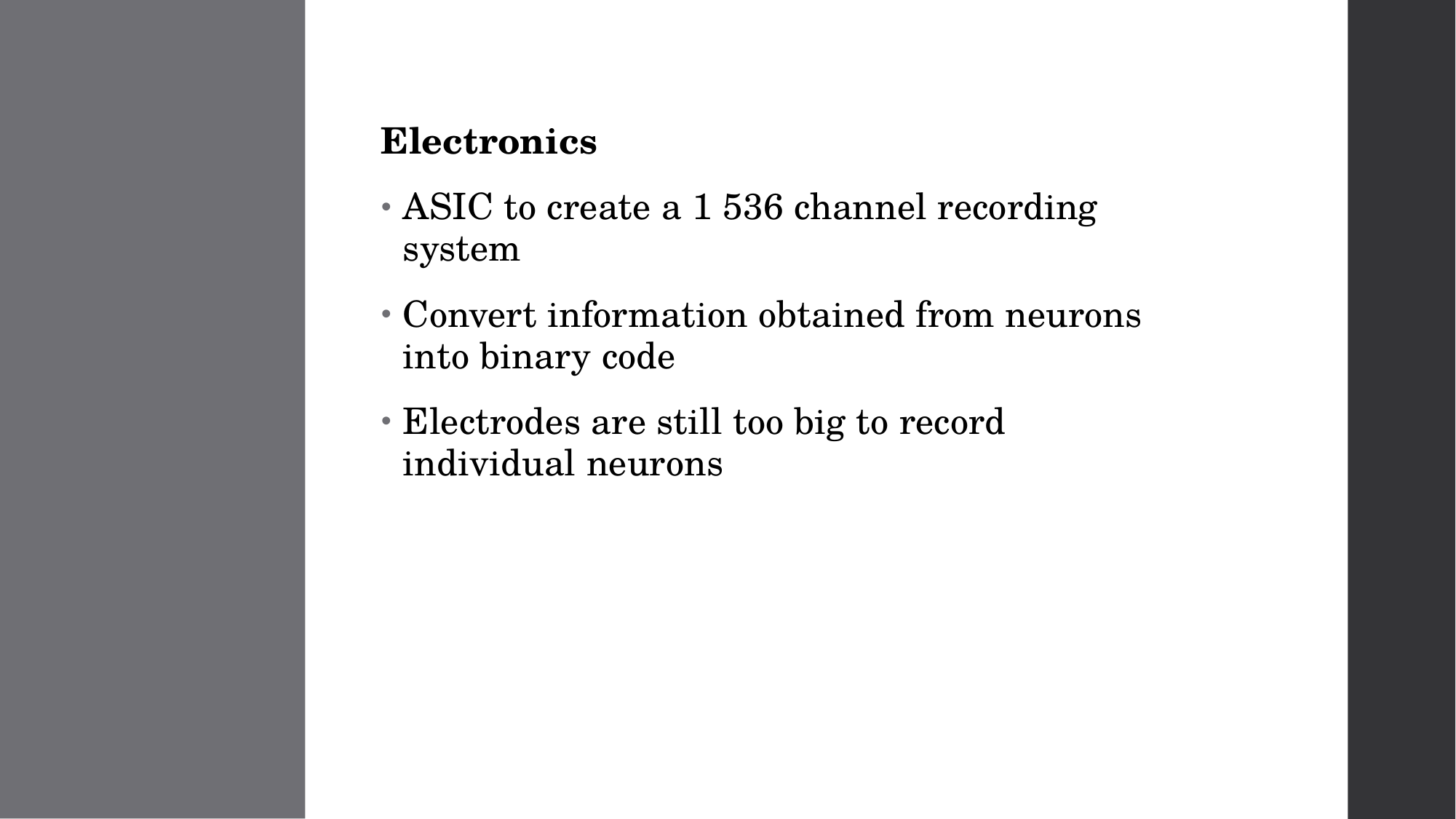

Electronics
ASIC to create a 1 536 channel recording system
Convert information obtained from neurons into binary code
Electrodes are still too big to record individual neurons
#